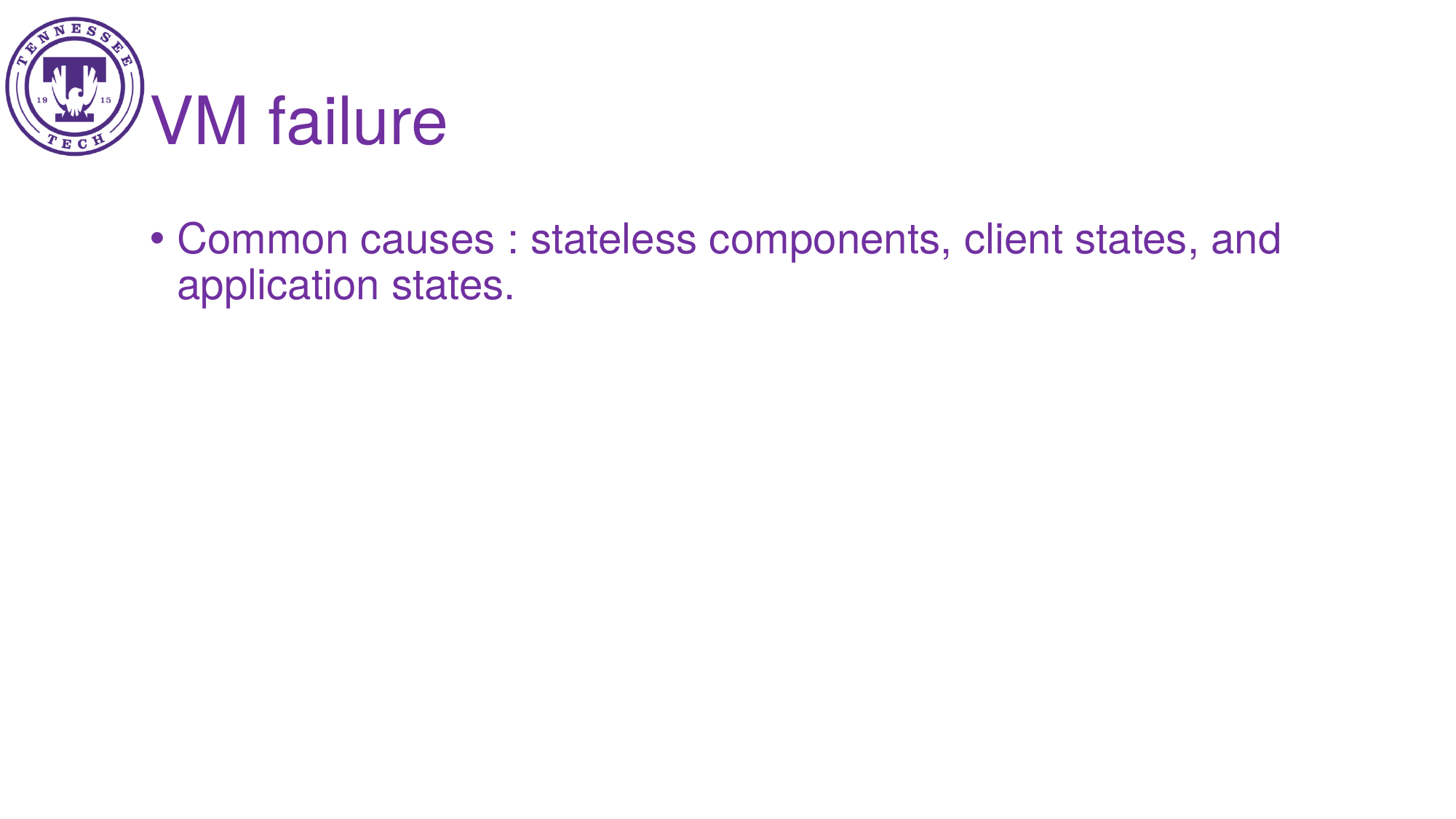

# VM failure
Common causes : stateless components, client states, and application states.